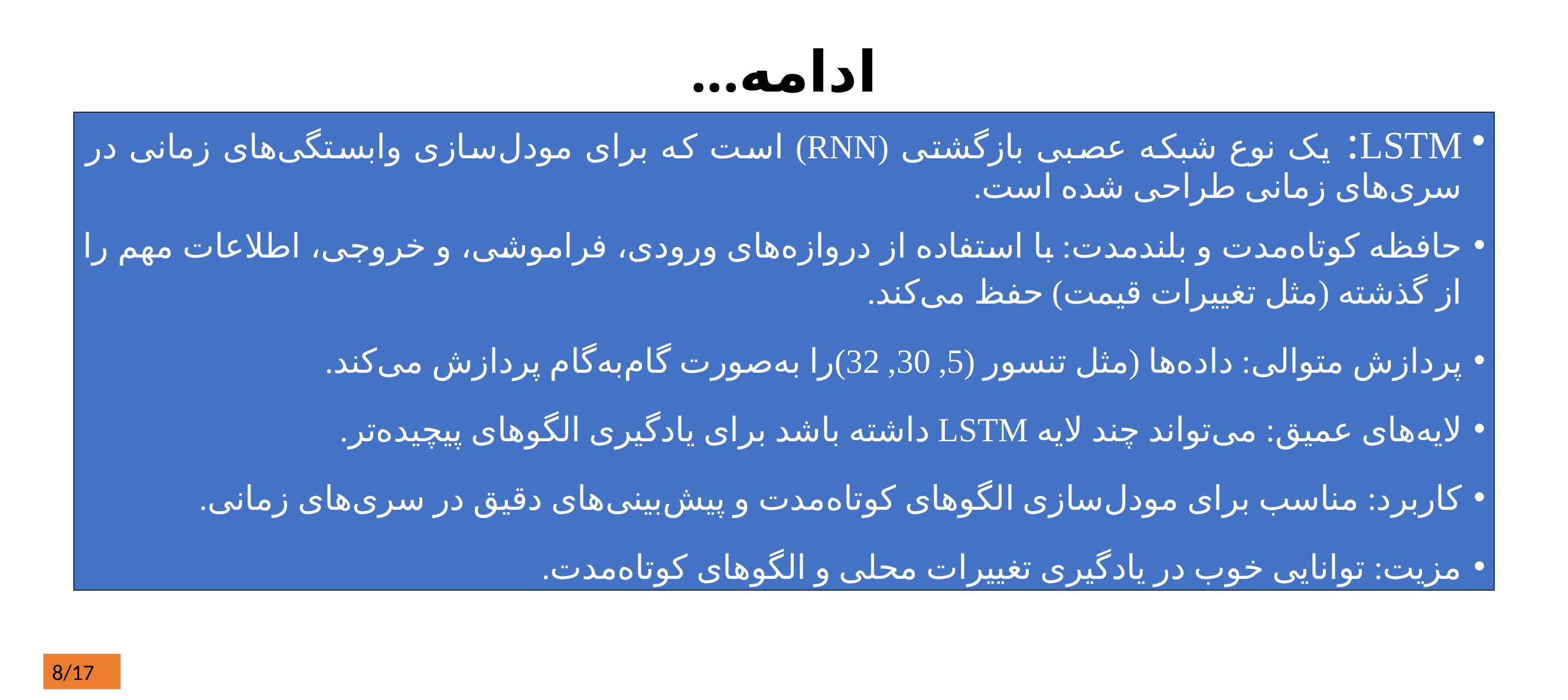

# ادامه...
LSTM: یک نوع شبکه عصبی بازگشتی (RNN) است که برای مودل‌سازی وابستگی‌های زمانی در سری‌های زمانی طراحی شده است.
حافظه کوتاه‌مدت و بلندمدت: با استفاده از دروازه‌های ورودی، فراموشی، و خروجی، اطلاعات مهم را از گذشته (مثل تغییرات قیمت) حفظ می‌کند.
پردازش متوالی: داده‌ها (مثل تنسور (5, 30, 32)را به‌صورت گام‌به‌گام پردازش می‌کند.
لایه‌های عمیق: می‌تواند چند لایه LSTM داشته باشد برای یادگیری الگوهای پیچیده‌تر.
کاربرد: مناسب برای مودل‌سازی الگوهای کوتاه‌مدت و پیش‌بینی‌های دقیق در سری‌های زمانی.
مزیت: توانایی خوب در یادگیری تغییرات محلی و الگوهای کوتاه‌مدت.
8/17